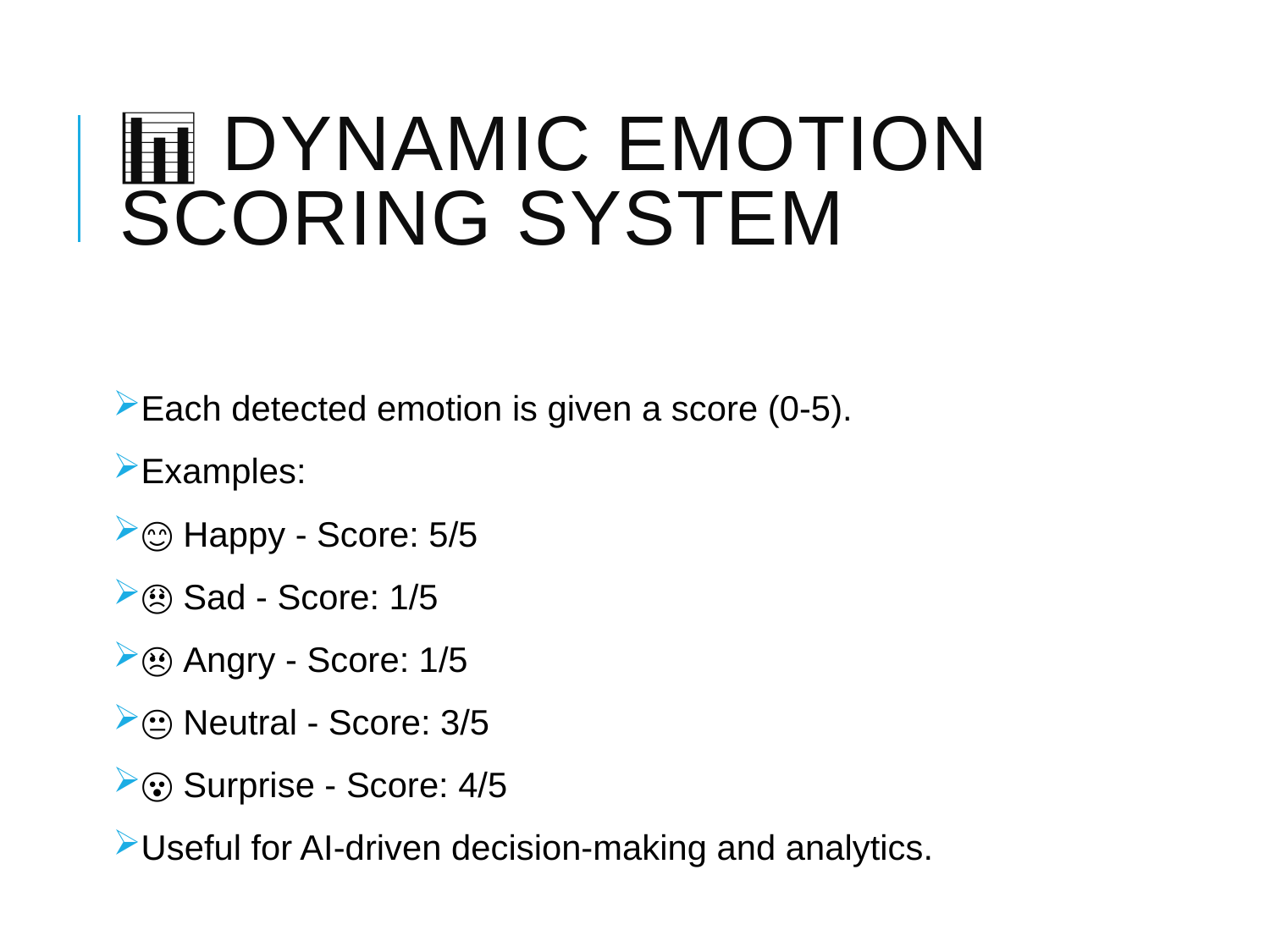

# 📊 Dynamic Emotion Scoring System

Each detected emotion is given a score (0-5).
Examples:
😊 Happy - Score: 5/5
😞 Sad - Score: 1/5
😠 Angry - Score: 1/5
😐 Neutral - Score: 3/5
😮 Surprise - Score: 4/5
Useful for AI-driven decision-making and analytics.